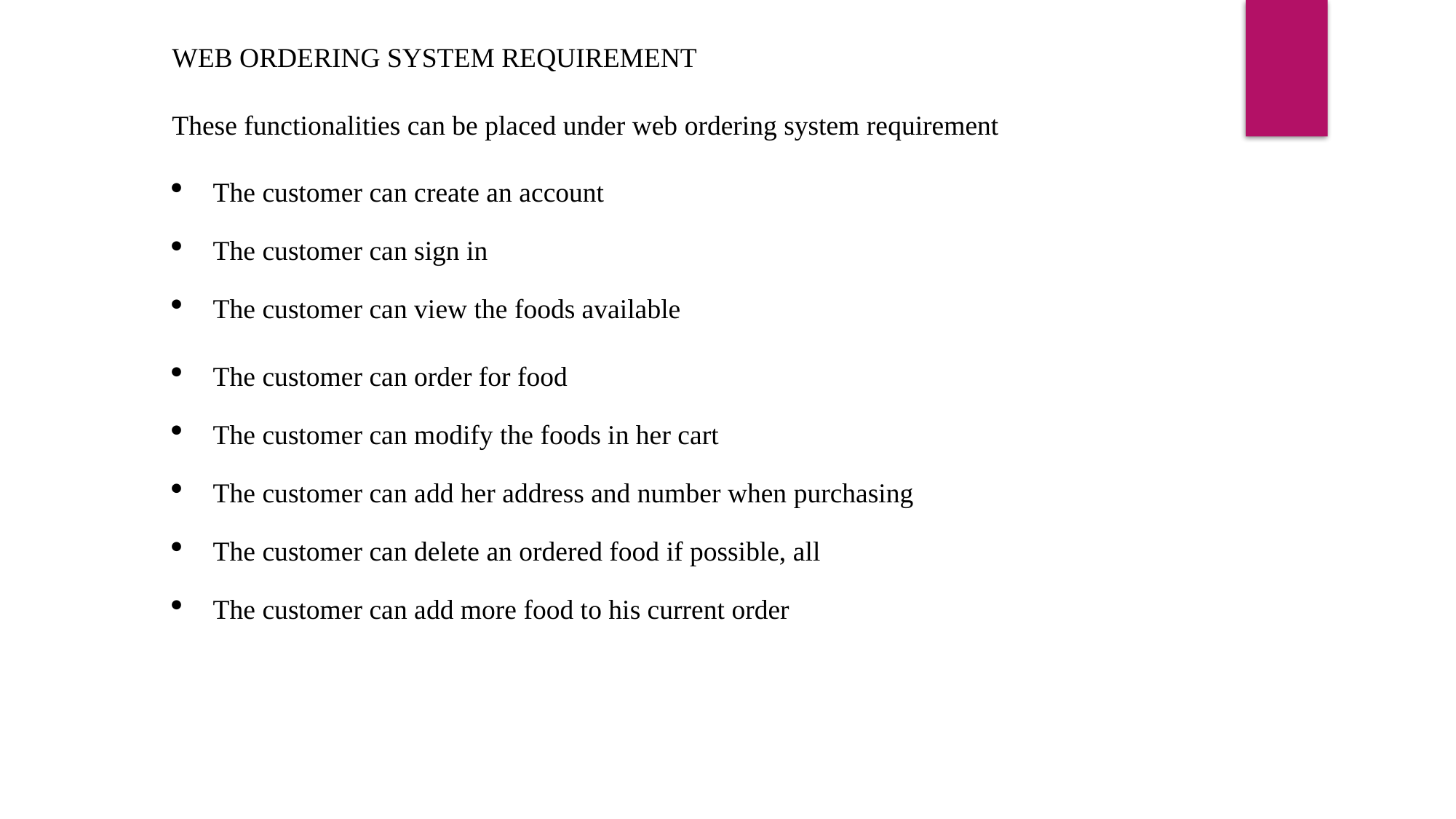

WEB ORDERING SYSTEM REQUIREMENT
These functionalities can be placed under web ordering system requirement
The customer can create an account
The customer can sign in
The customer can view the foods available
The customer can order for food
The customer can modify the foods in her cart
The customer can add her address and number when purchasing
The customer can delete an ordered food if possible, all
The customer can add more food to his current order